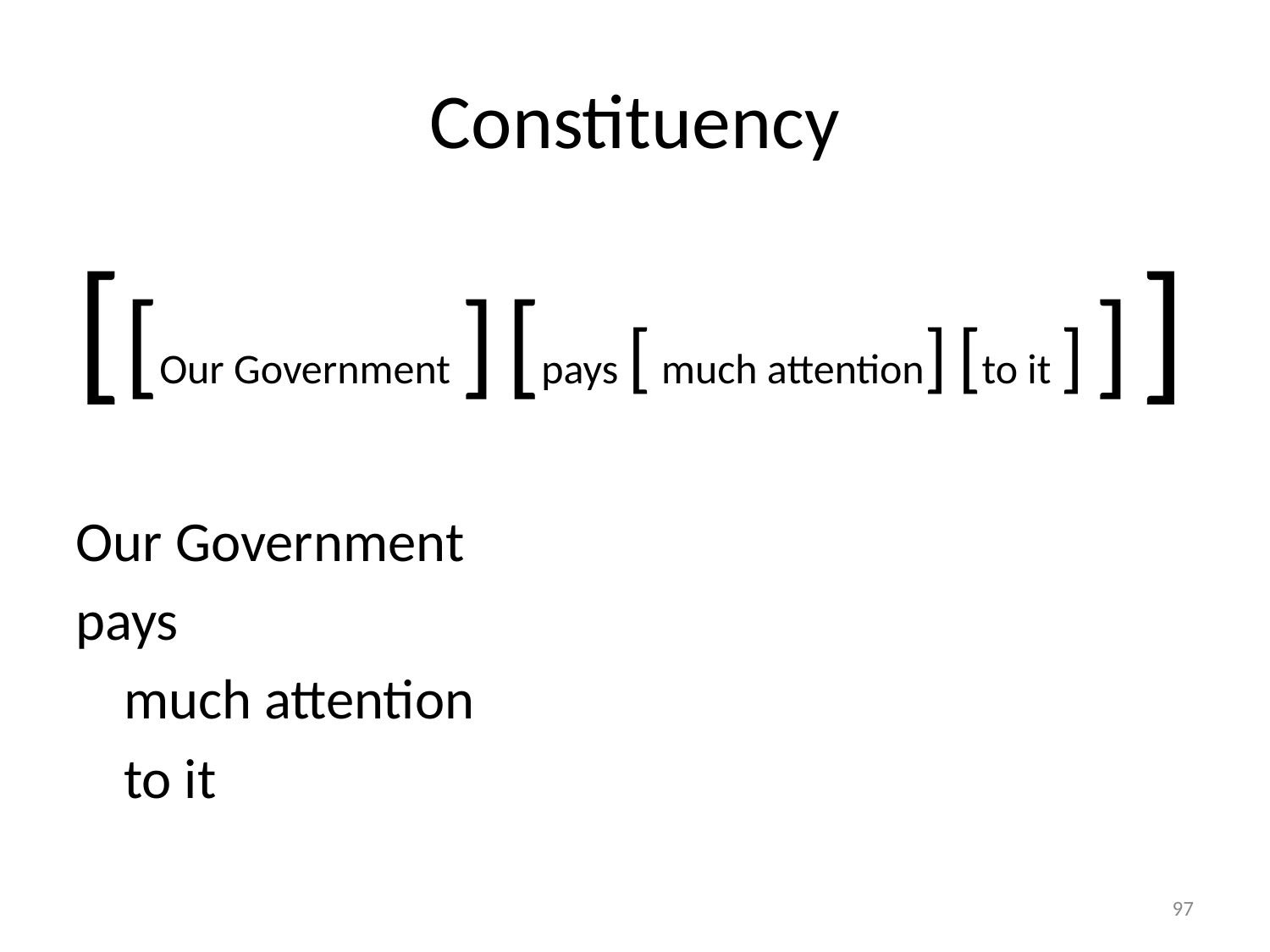

# Constituency
[[Our Government ] [pays [ much attention] [to it ] ] ]

Our Government
pays
	much attention
	to it
97